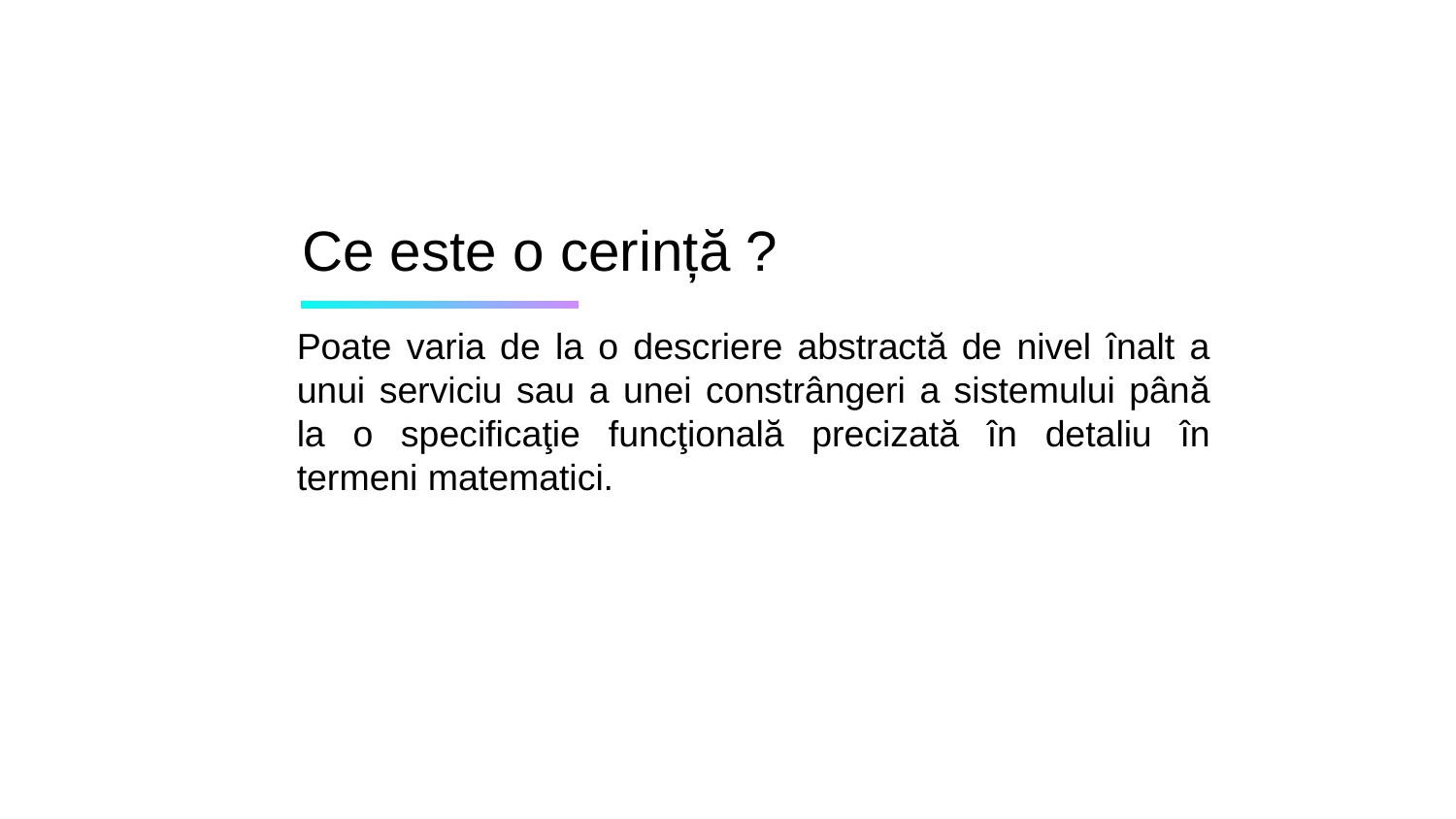

# Ce este o cerință ?

Poate varia de la o descriere abstractă de nivel înalt a unui serviciu sau a unei constrângeri a sistemului până la o specificaţie funcţională precizată în detaliu în termeni matematici.